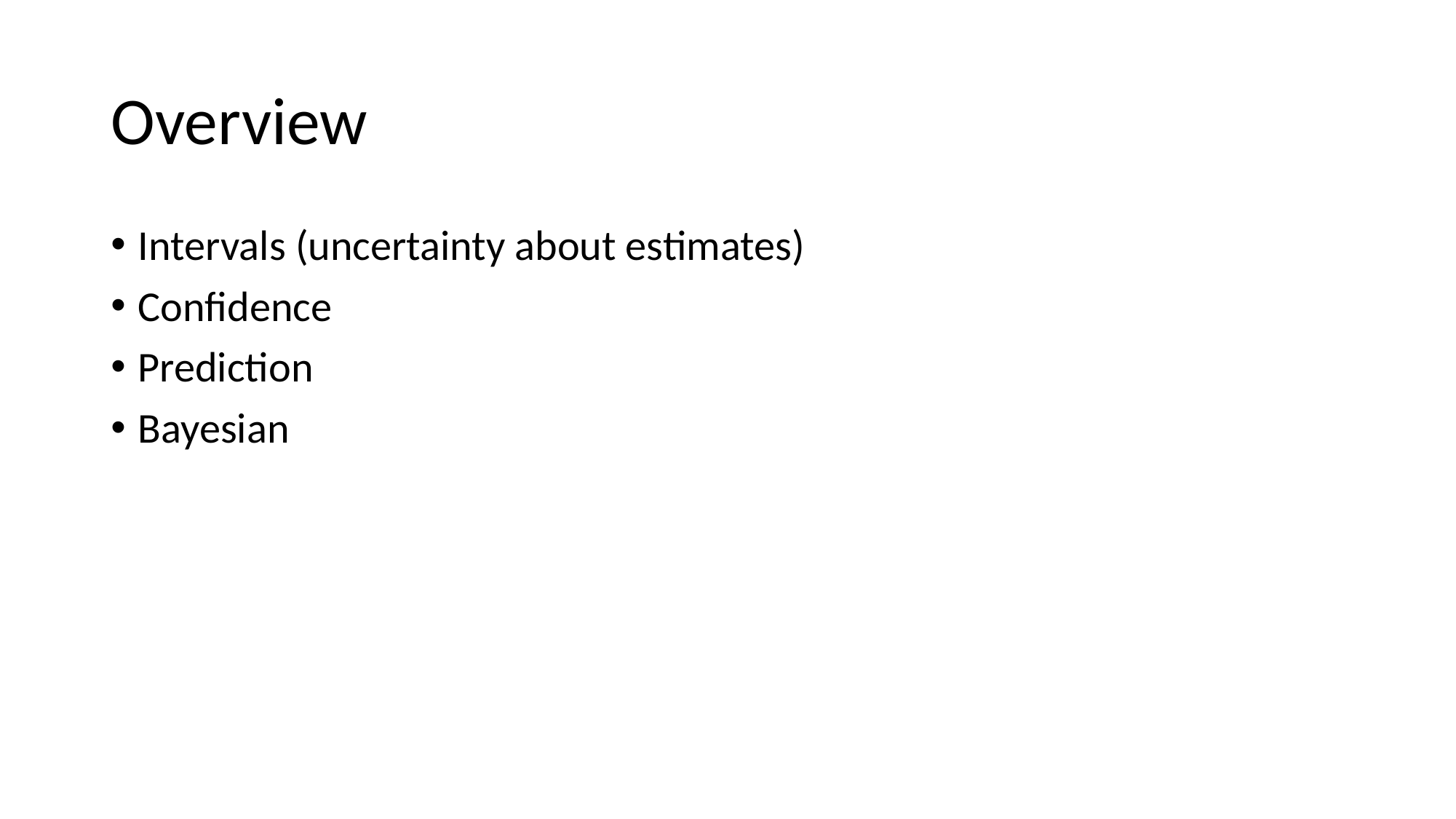

# Overview
Intervals (uncertainty about estimates)
Confidence
Prediction
Bayesian